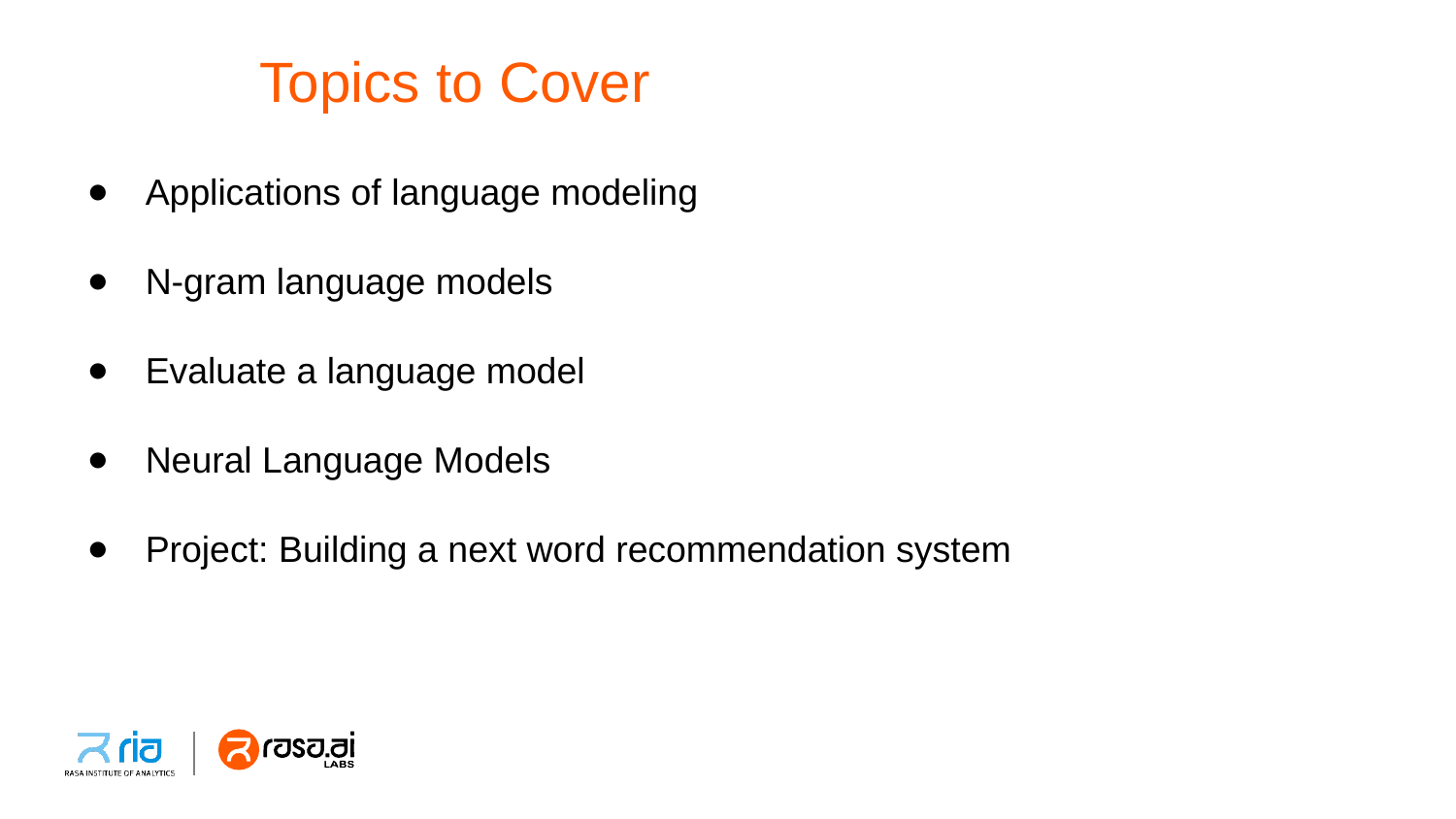

# Topics to Cover
Applications of language modeling

N-gram language models

Evaluate a language model

Neural Language Models

Project: Building a next word recommendation system